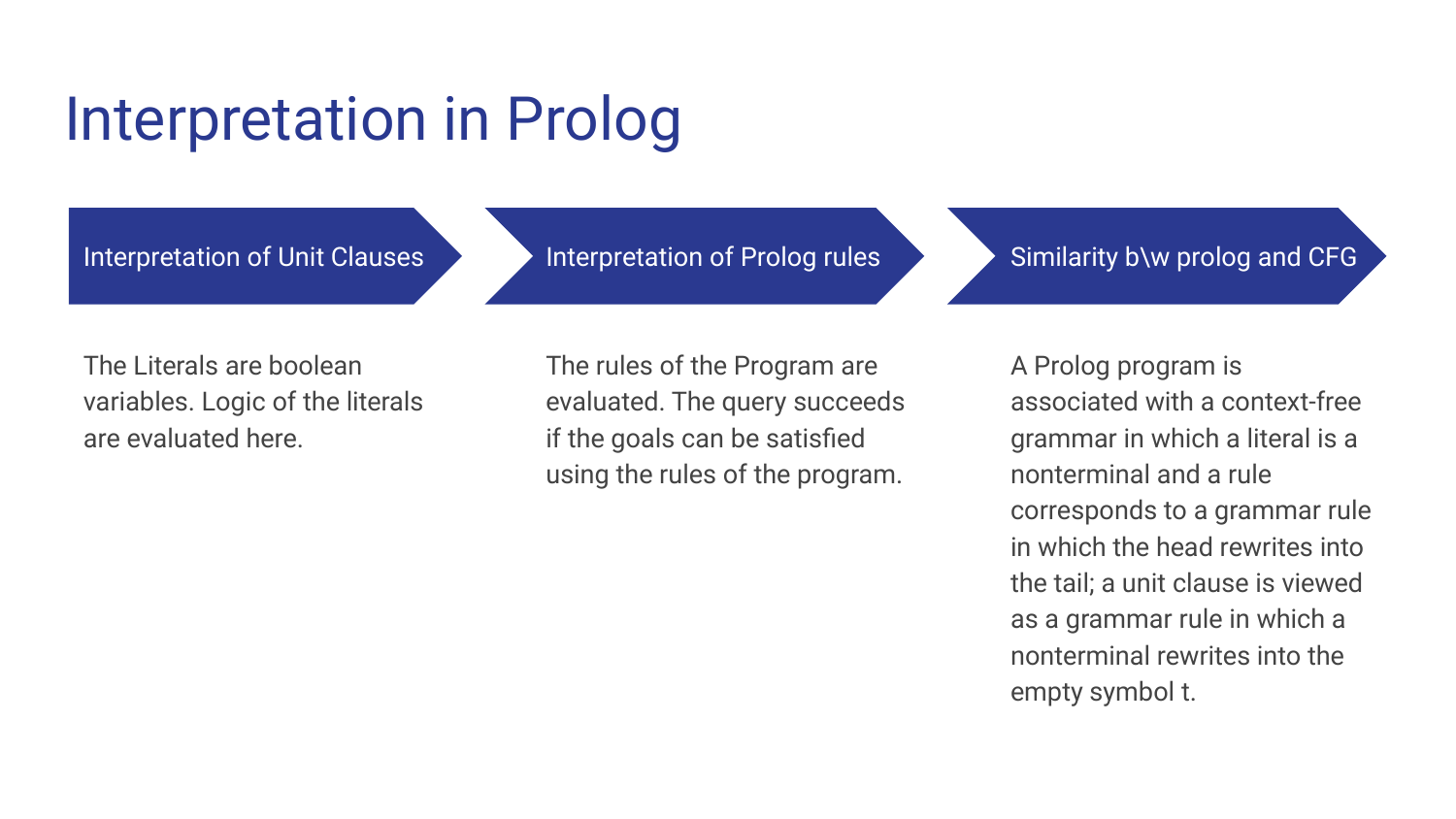

# Interpretation in Prolog

Interpretation of Unit Clauses
Interpretation of Prolog rules
Similarity b\w prolog and CFG
The Literals are boolean variables. Logic of the literals are evaluated here.
The rules of the Program are evaluated. The query succeeds if the goals can be satisfied using the rules of the program.

A Prolog program is associated with a context-free grammar in which a literal is a nonterminal and a rule corresponds to a grammar rule in which the head rewrites into the tail; a unit clause is viewed as a grammar rule in which a nonterminal rewrites into the empty symbol t.